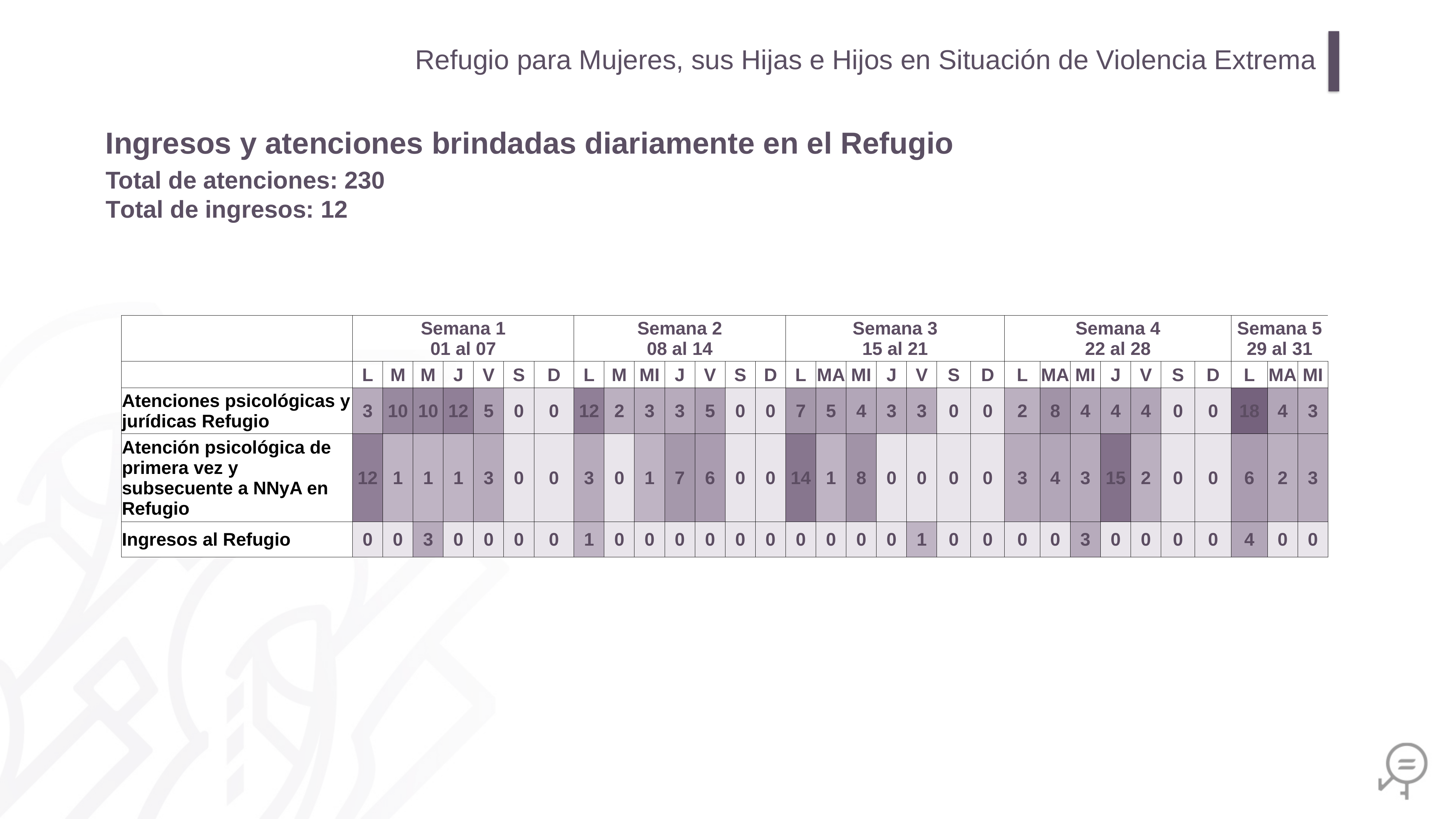

Refugio para Mujeres, sus Hijas e Hijos en Situación de Violencia Extrema
Ingresos y atenciones brindadas diariamente en el Refugio
Total de atenciones: 230
Total de ingresos: 12
|  | Semana 1 01 al 07 |  |  |  |  |  |  | Semana 2 08 al 14 |  |  |  |  |  |  | Semana 3 15 al 21 |  |  |  |  |  |  | Semana 4 22 al 28 |  |  |  |  |  |  | Semana 5 29 al 31 |  |  |
| --- | --- | --- | --- | --- | --- | --- | --- | --- | --- | --- | --- | --- | --- | --- | --- | --- | --- | --- | --- | --- | --- | --- | --- | --- | --- | --- | --- | --- | --- | --- | --- |
|  | L | M | M | J | V | S | D | L | M | MI | J | V | S | D | L | MA | MI | J | V | S | D | L | MA | MI | J | V | S | D | L | MA | MI |
| Atenciones psicológicas y jurídicas Refugio | 3 | 10 | 10 | 12 | 5 | 0 | 0 | 12 | 2 | 3 | 3 | 5 | 0 | 0 | 7 | 5 | 4 | 3 | 3 | 0 | 0 | 2 | 8 | 4 | 4 | 4 | 0 | 0 | 18 | 4 | 3 |
| Atención psicológica de primera vez y subsecuente a NNyA en Refugio | 12 | 1 | 1 | 1 | 3 | 0 | 0 | 3 | 0 | 1 | 7 | 6 | 0 | 0 | 14 | 1 | 8 | 0 | 0 | 0 | 0 | 3 | 4 | 3 | 15 | 2 | 0 | 0 | 6 | 2 | 3 |
| Ingresos al Refugio | 0 | 0 | 3 | 0 | 0 | 0 | 0 | 1 | 0 | 0 | 0 | 0 | 0 | 0 | 0 | 0 | 0 | 0 | 1 | 0 | 0 | 0 | 0 | 3 | 0 | 0 | 0 | 0 | 4 | 0 | 0 |